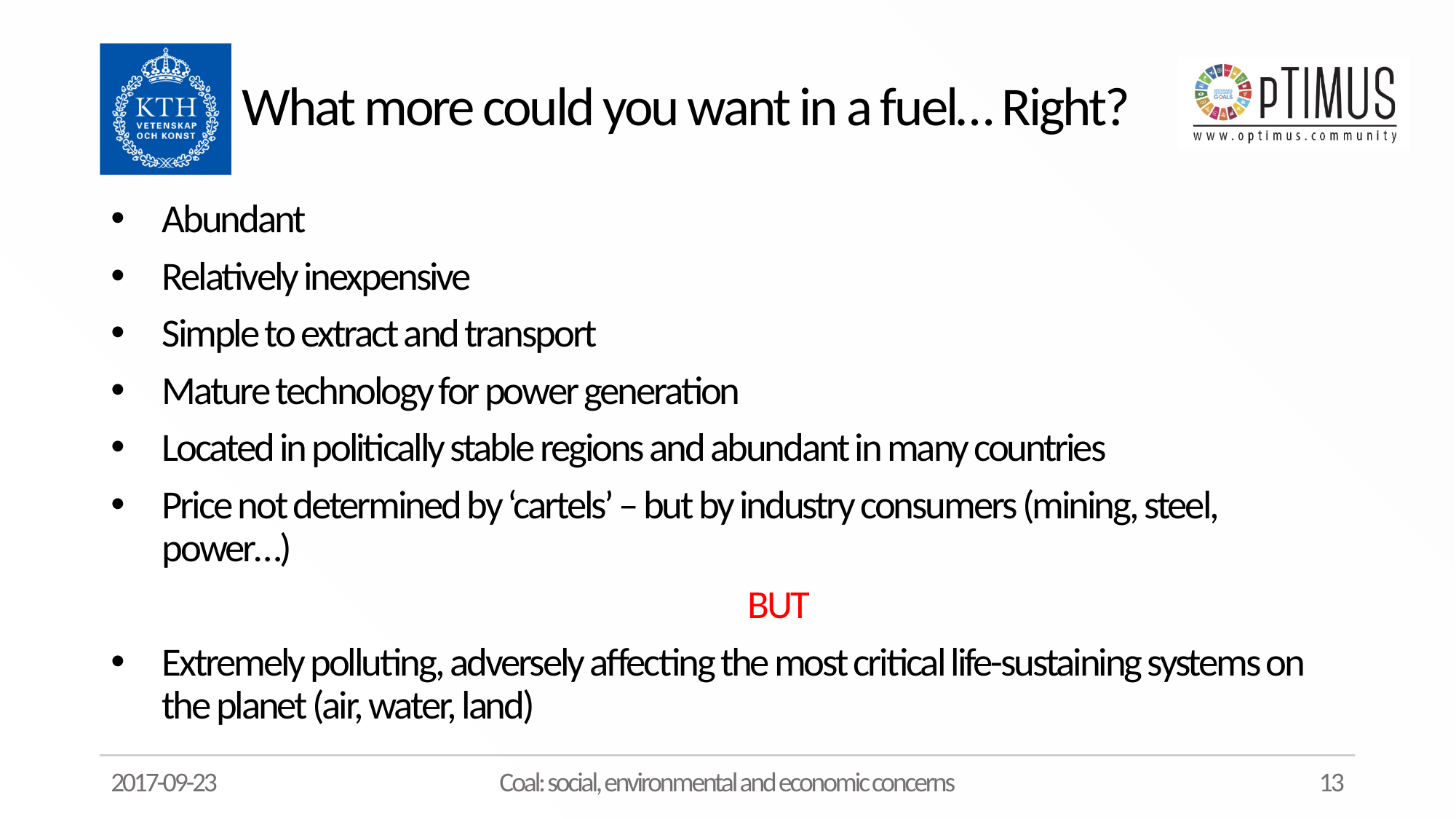

# What more could you want in a fuel… Right?
Abundant
Relatively inexpensive
Simple to extract and transport
Mature technology for power generation
Located in politically stable regions and abundant in many countries
Price not determined by ‘cartels’ – but by industry consumers (mining, steel, power…)
	BUT
Extremely polluting, adversely affecting the most critical life-sustaining systems on the planet (air, water, land)
2017-09-23
Coal: social, environmental and economic concerns
13